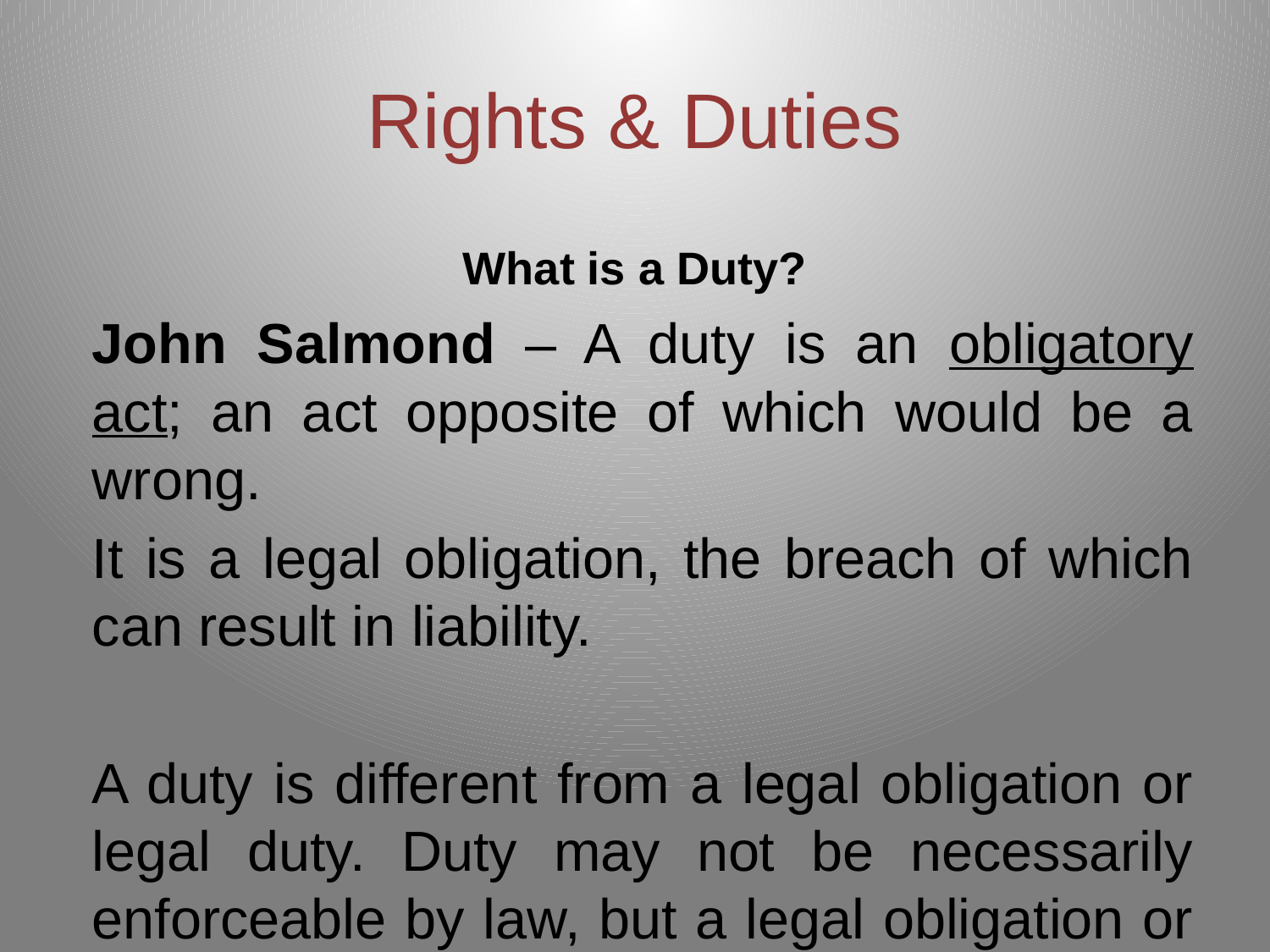

# Rights & Duties
What is a Duty?
John Salmond – A duty is an obligatory act; an act opposite of which would be a wrong.
It is a legal obligation, the breach of which can result in liability.

A duty is different from a legal obligation or legal duty. Duty may not be necessarily enforceable by law, but a legal obligation or legal duty is.

Duties may be positive or negative. When the law obliges us to do an act, it is a positive duty, and when the law obliges us not to do an act, it  is a negative duty.